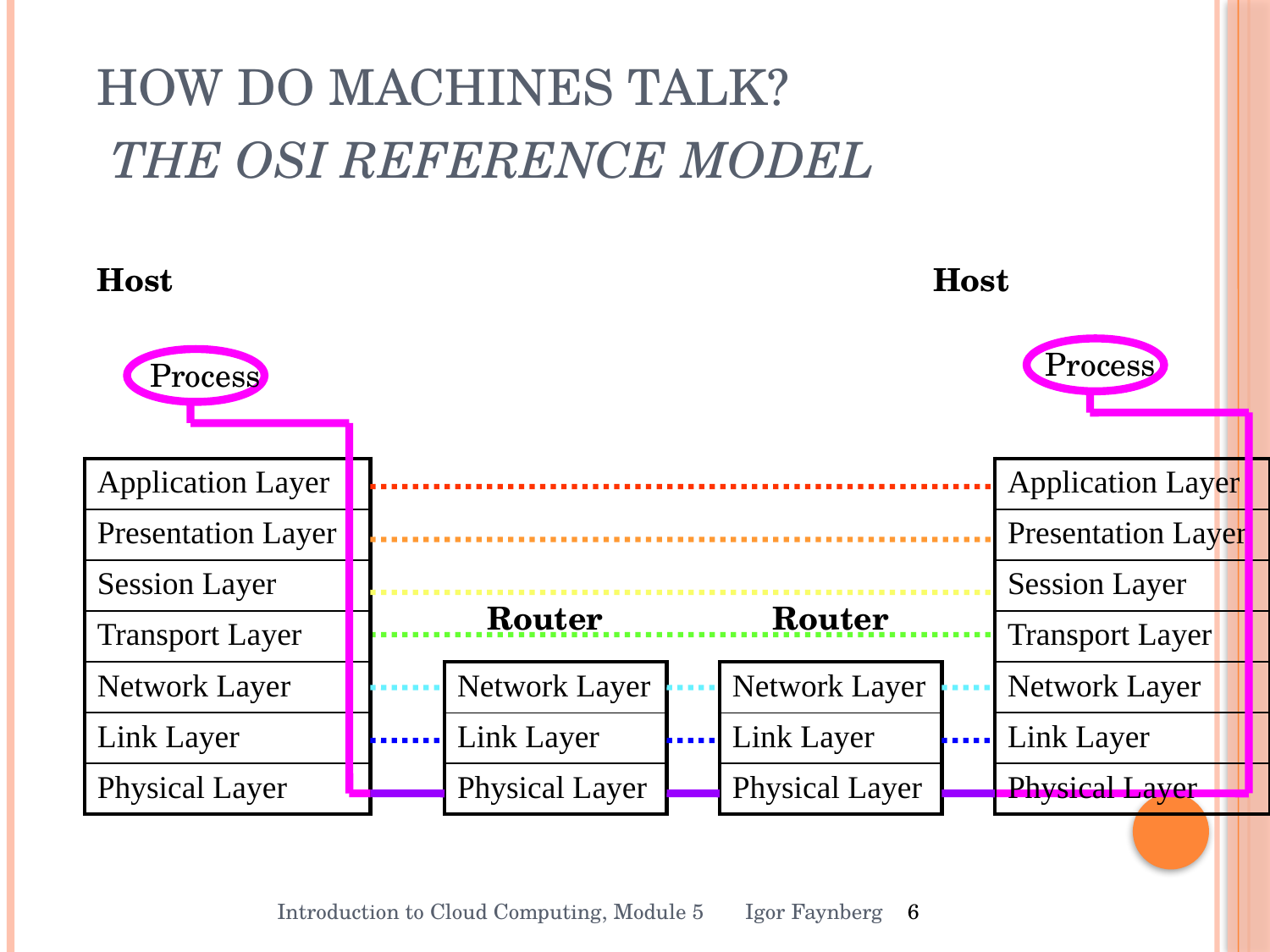

# How Do Machines Talk? The OSI Reference Model
Host
Host
Process

Process

| Application Layer |
| --- |
| Presentation Layer |
| Session Layer |
| Transport Layer |
| Network Layer |
| Link Layer |
| Physical Layer |
| Application Layer |
| --- |
| Presentation Layer |
| Session Layer |
| Transport Layer |
| Network Layer |
| Link Layer |
| Physical Layer |

Router
Router

| Network Layer |
| --- |
| Link Layer |
| Physical Layer |
| Network Layer |
| --- |
| Link Layer |
| Physical Layer |